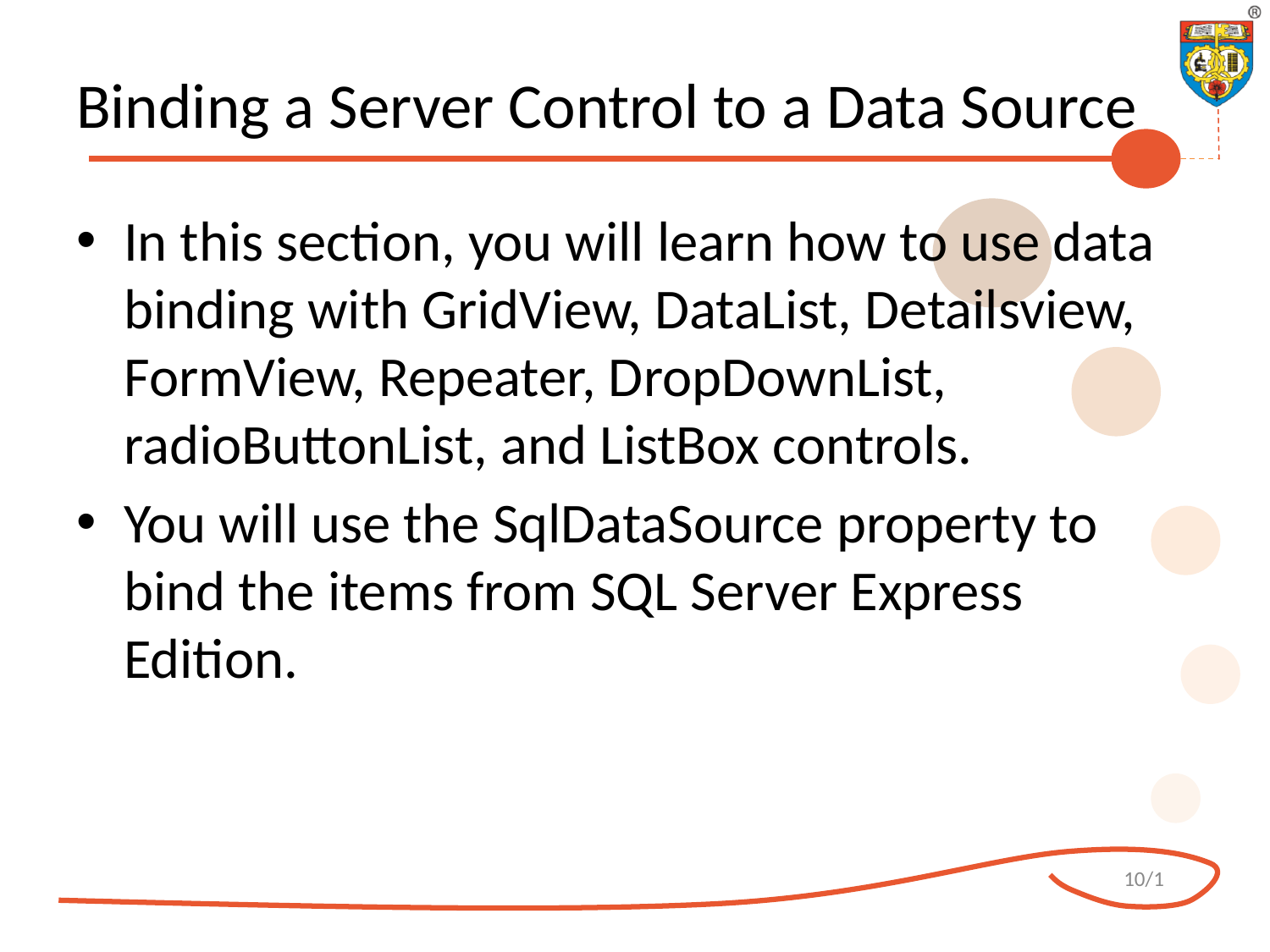

# Binding a Server Control to a Data Source
In this section, you will learn how to use data binding with GridView, DataList, Detailsview, FormView, Repeater, DropDownList, radioButtonList, and ListBox controls.
You will use the SqlDataSource property to bind the items from SQL Server Express Edition.